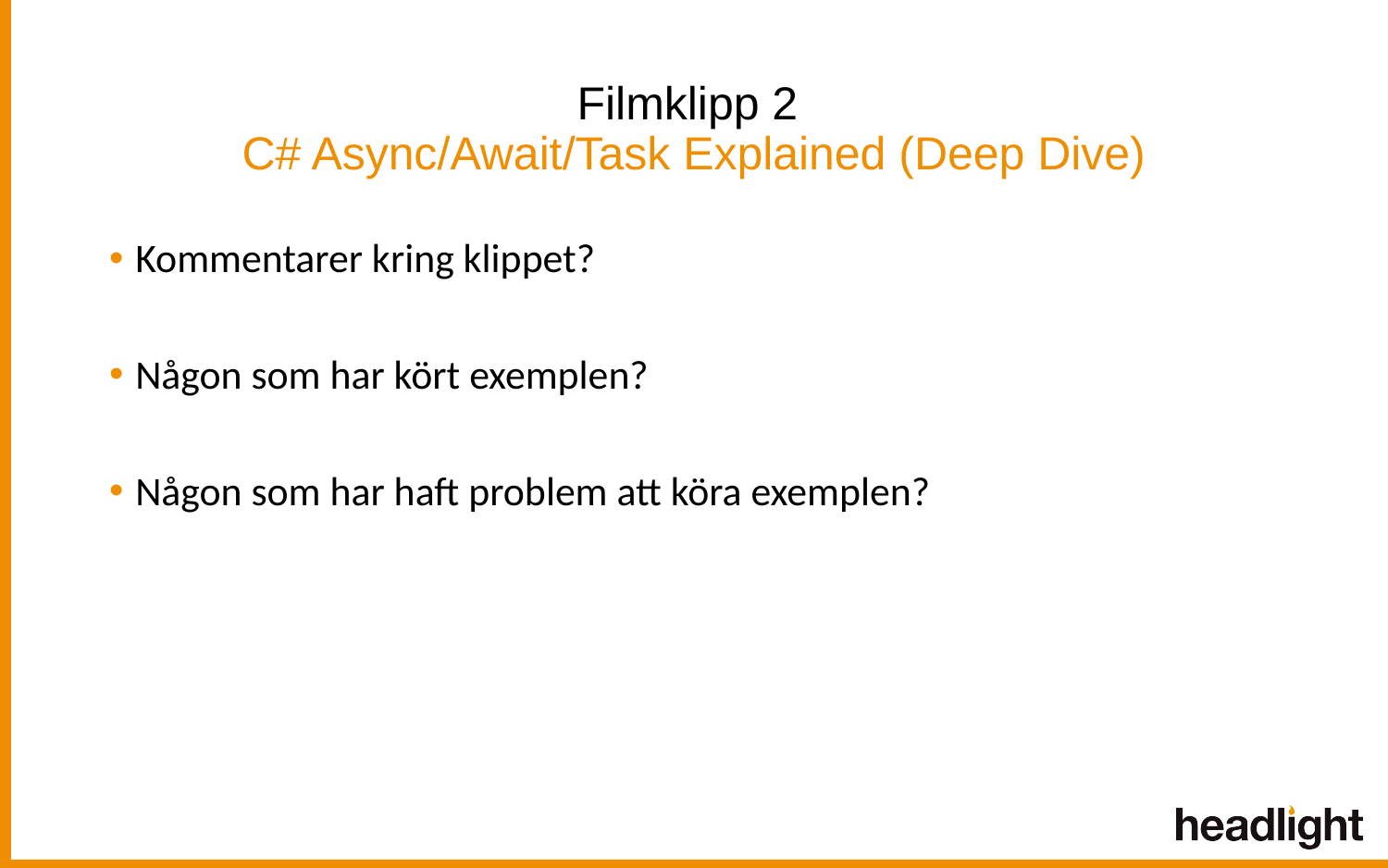

# Filmklipp 2 C# Async/Await/Task Explained (Deep Dive)
Kommentarer kring klippet?

Någon som har kört exemplen?

Någon som har haft problem att köra exemplen?